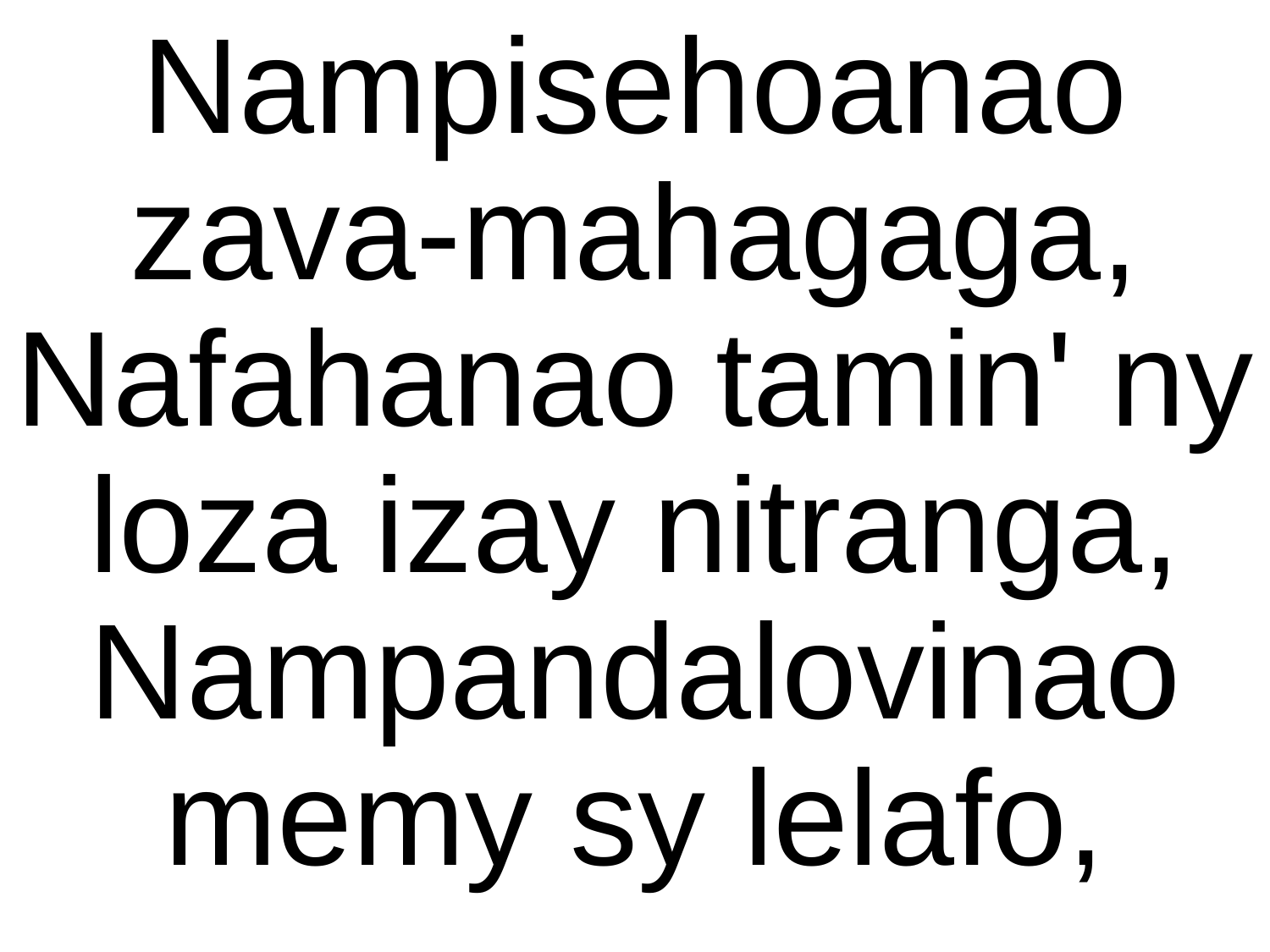

# Nampisehoanao zava-mahagaga, Nafahanao tamin' ny loza izay nitranga, Nampandalovinao memy sy lelafo,